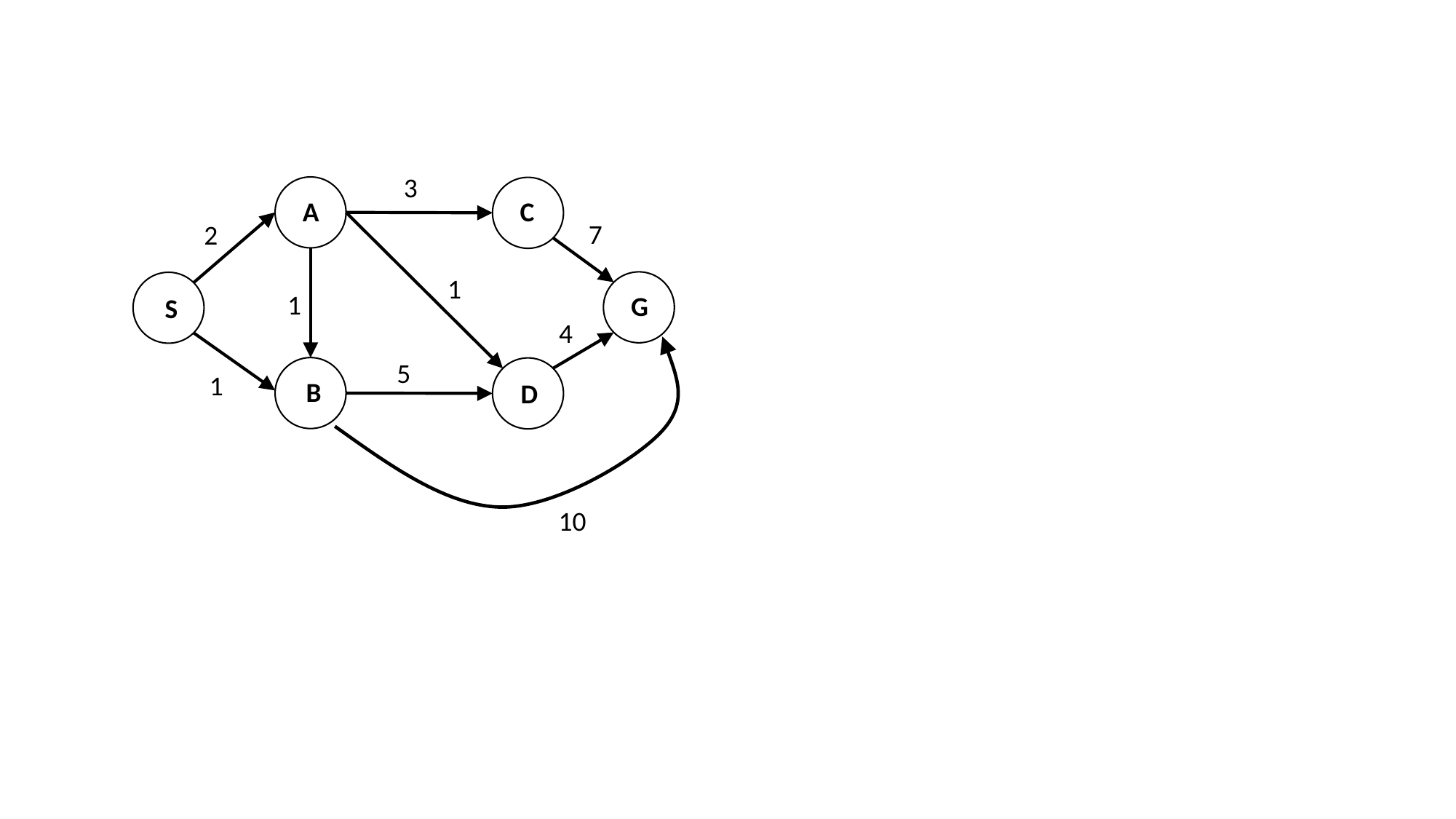

3

A
C
7
2
1

1
G
S
4

5

1
B
D
10